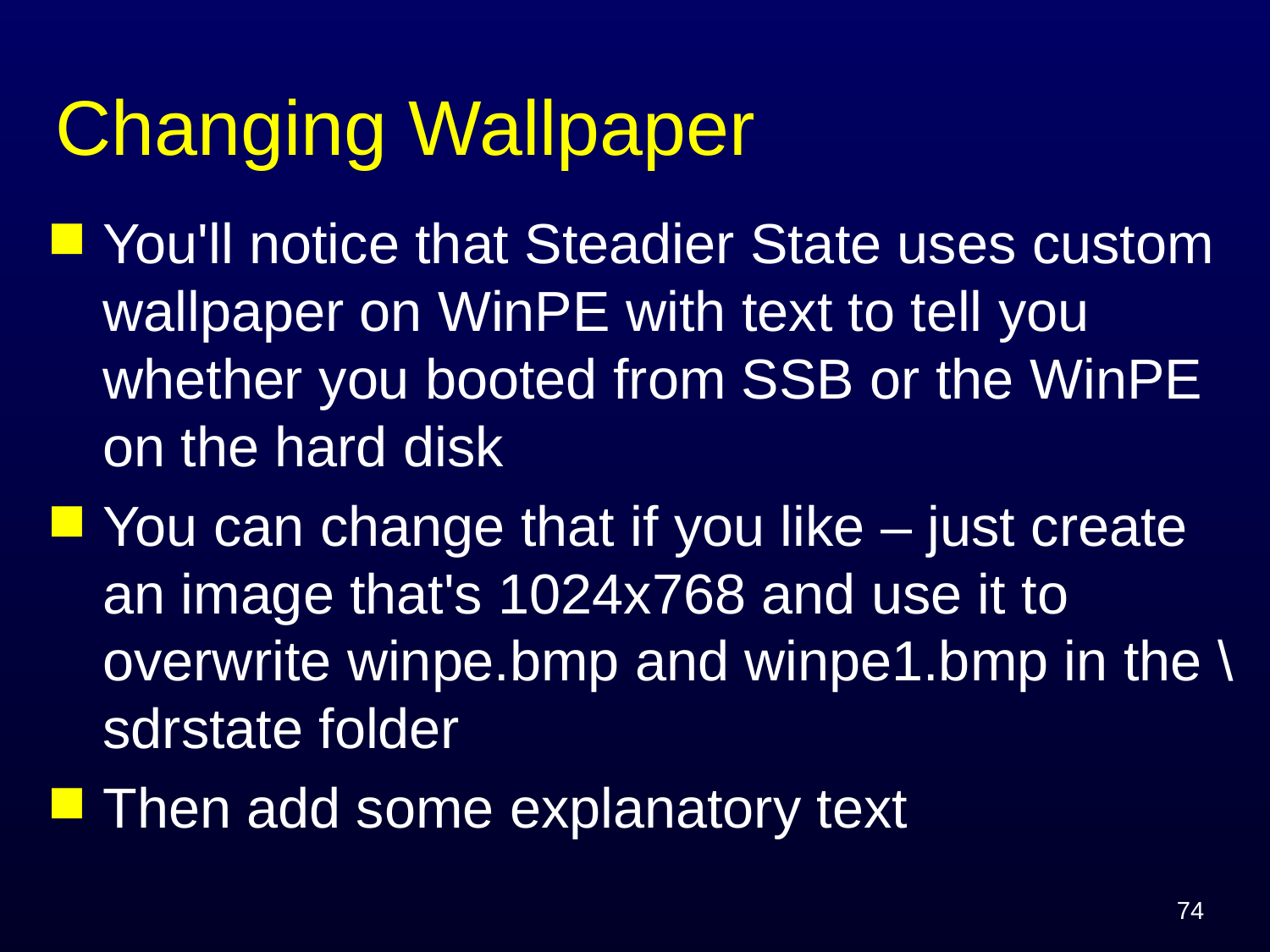

# Changing Wallpaper
You'll notice that Steadier State uses custom wallpaper on WinPE with text to tell you whether you booted from SSB or the WinPE on the hard disk
You can change that if you like – just create an image that's 1024x768 and use it to overwrite winpe.bmp and winpe1.bmp in the \sdrstate folder
Then add some explanatory text
74